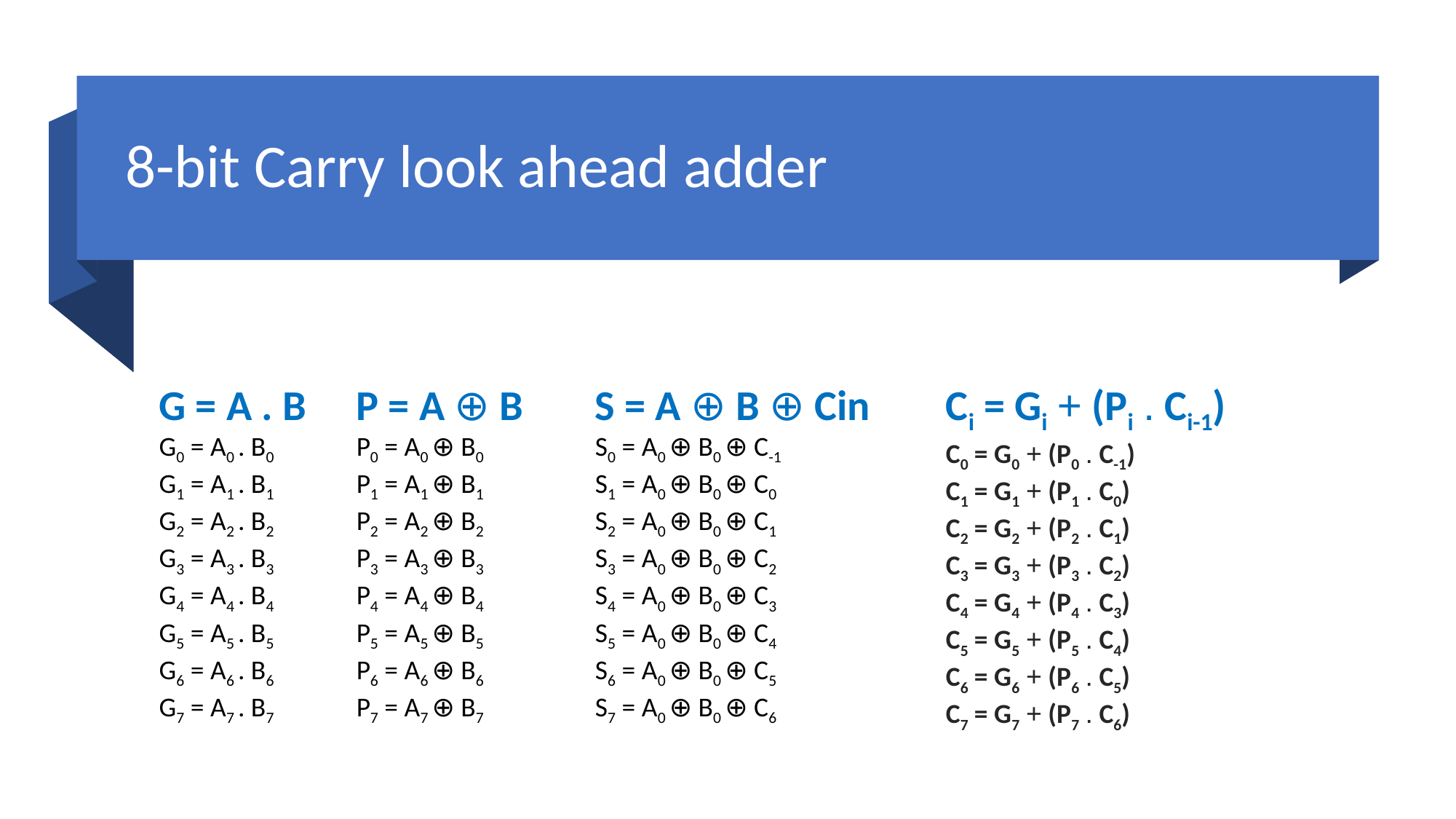

# 8-bit Carry look ahead adder

G = A . B
G0 = A0 . B0
G1 = A1 . B1
G2 = A2 . B2
G3 = A3 . B3
G4 = A4 . B4
G5 = A5 . B5
G6 = A6 . B6
G7 = A7 . B7

P = A ⊕︀ B
P0 = A0 ⊕︀ B0
P1 = A1 ⊕︀ B1
P2 = A2 ⊕︀ B2
P3 = A3 ⊕︀ B3
P4 = A4 ⊕︀ B4
P5 = A5 ⊕︀ B5
P6 = A6 ⊕︀ B6
P7 = A7 ⊕︀ B7

S = A ⊕︀ B ⊕︀ Cin
S0 = A0 ⊕︀ B0 ⊕︀ C-1
S1 = A0 ⊕︀ B0 ⊕︀ C0
S2 = A0 ⊕︀ B0 ⊕︀ C1
S3 = A0 ⊕︀ B0 ⊕︀ C2
S4 = A0 ⊕︀ B0 ⊕︀ C3
S5 = A0 ⊕︀ B0 ⊕︀ C4
S6 = A0 ⊕︀ B0 ⊕︀ C5
S7 = A0 ⊕︀ B0 ⊕︀ C6

Ci = Gi + (Pi .︀ Ci-1)
C0 = G0 + (P0 .︀ C-1)
C1 = G1 + (P1 .︀ C0)
C2 = G2 + (P2 .︀ C1)
C3 = G3 + (P3 .︀ C2)
C4 = G4 + (P4 .︀ C3)
C5 = G5 + (P5 .︀ C4)
C6 = G6 + (P6 .︀ C5)
C7 = G7 + (P7 .︀ C6)